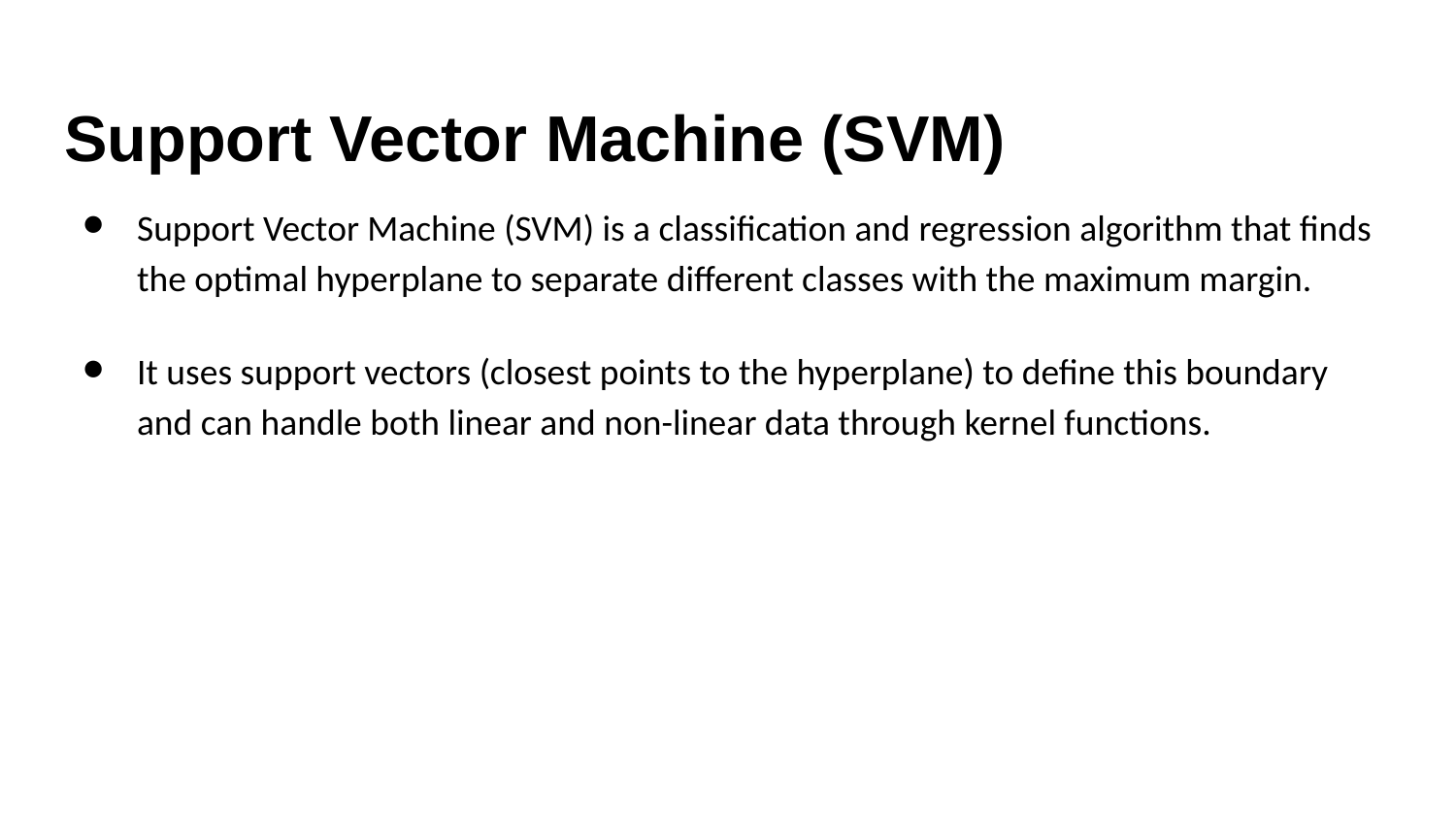

# Support Vector Machine (SVM)
Support Vector Machine (SVM) is a classification and regression algorithm that finds the optimal hyperplane to separate different classes with the maximum margin.
It uses support vectors (closest points to the hyperplane) to define this boundary and can handle both linear and non-linear data through kernel functions.